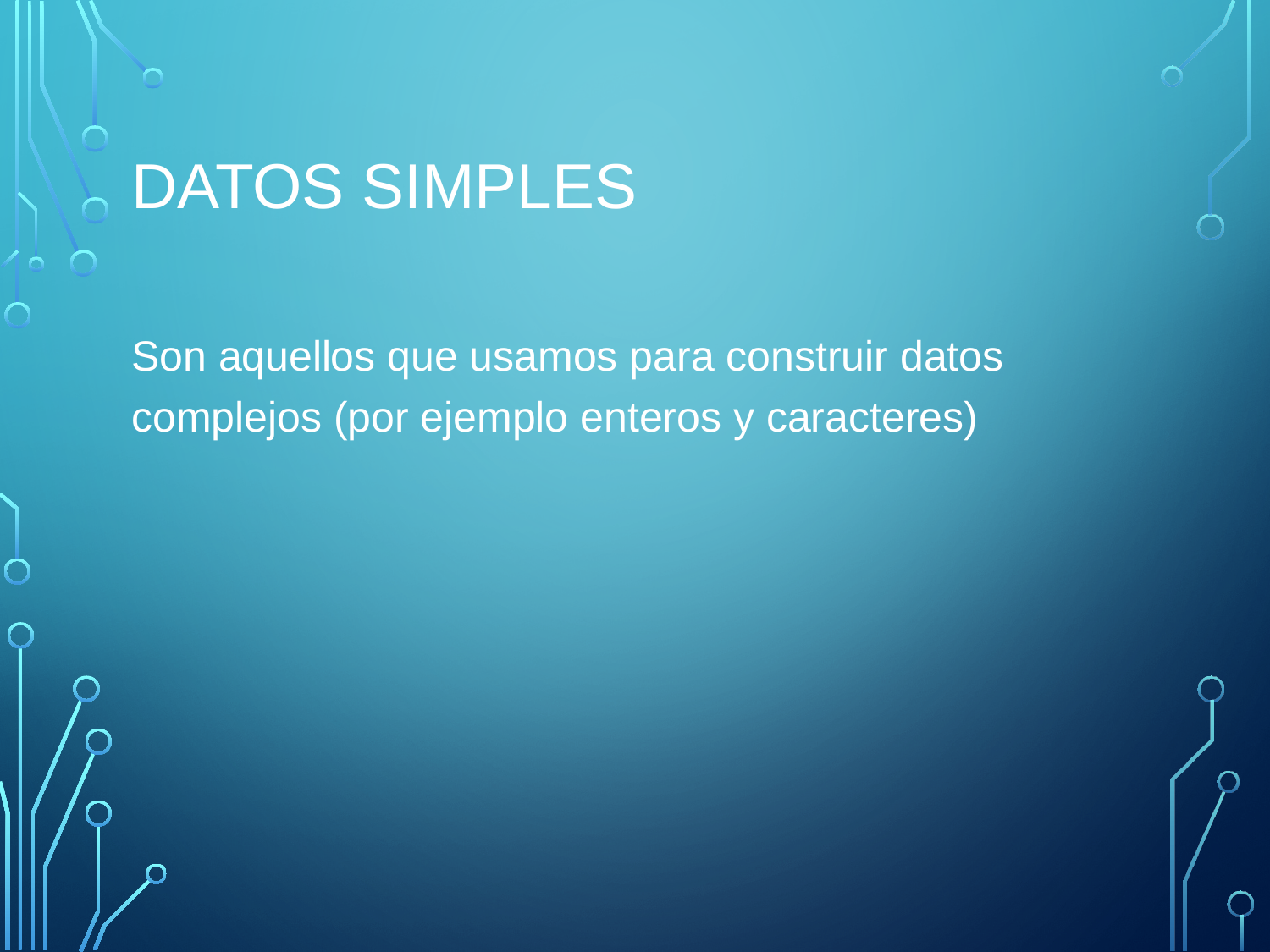

# Datos simples
Son aquellos que usamos para construir datos complejos (por ejemplo enteros y caracteres)